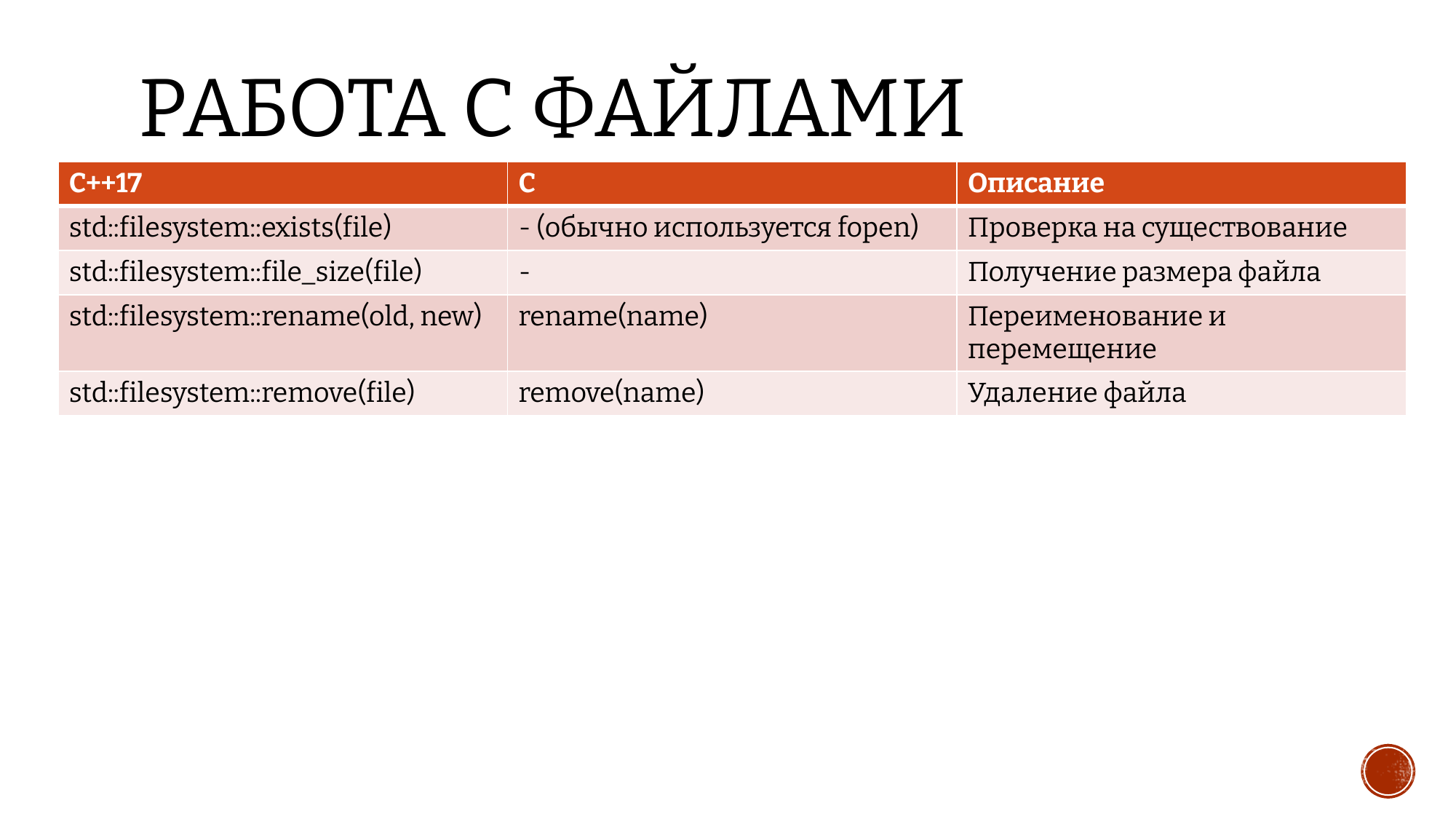

# Работа с файлами
| C++17 | C | Описание |
| --- | --- | --- |
| std::filesystem::exists(file) | - (обычно используется fopen) | Проверка на существование |
| std::filesystem::file\_size(file) | - | Получение размера файла |
| std::filesystem::rename(old, new) | rename(name) | Переименование и перемещение |
| std::filesystem::remove(file) | remove(name) | Удаление файла |